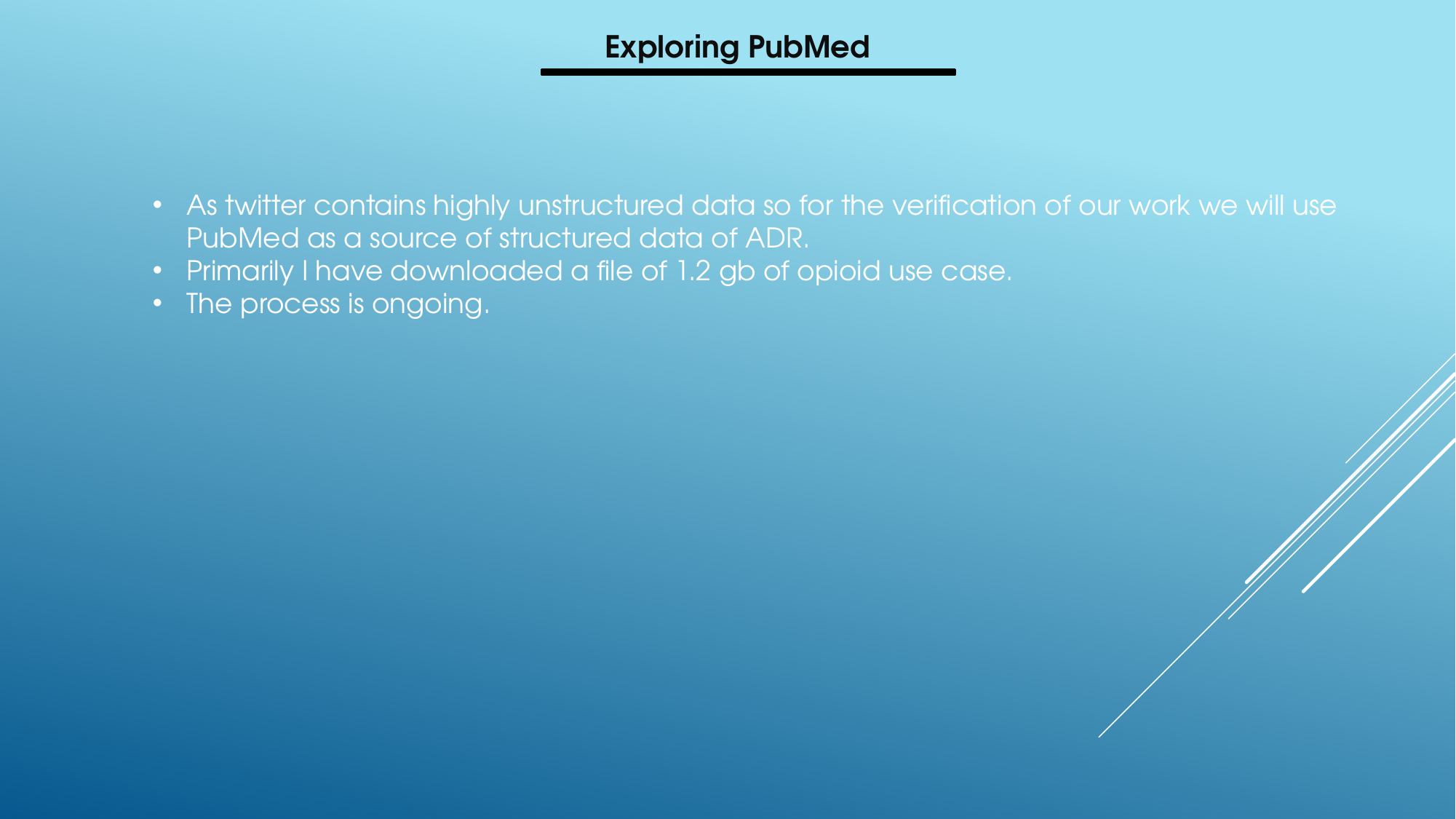

Exploring PubMed

As twitter contains highly unstructured data so for the verification of our work we will use PubMed as a source of structured data of ADR.
Primarily I have downloaded a file of 1.2 gb of opioid use case.
The process is ongoing.